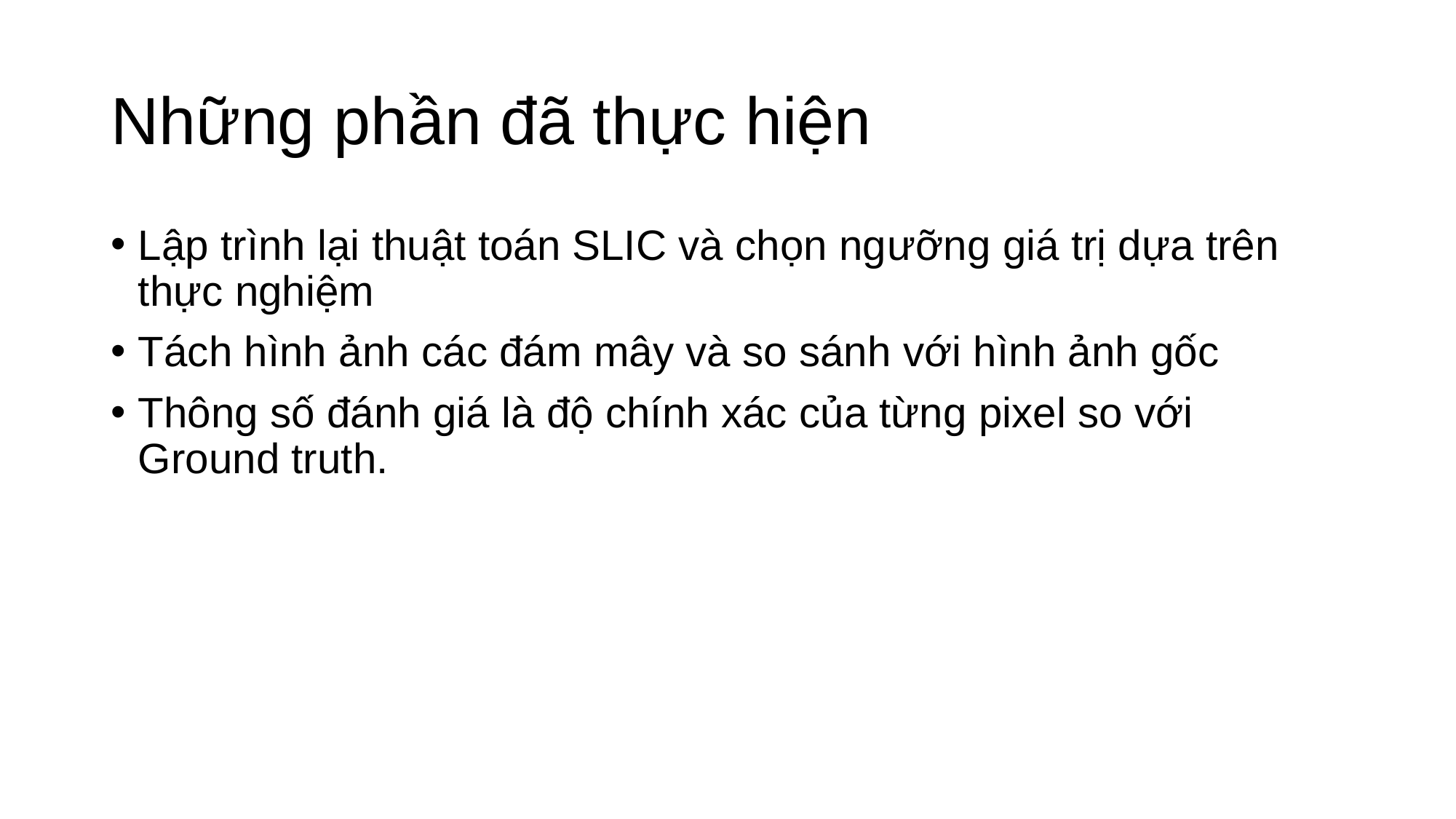

# Những phần đã thực hiện
Lập trình lại thuật toán SLIC và chọn ngưỡng giá trị dựa trên thực nghiệm
Tách hình ảnh các đám mây và so sánh với hình ảnh gốc
Thông số đánh giá là độ chính xác của từng pixel so với Ground truth.